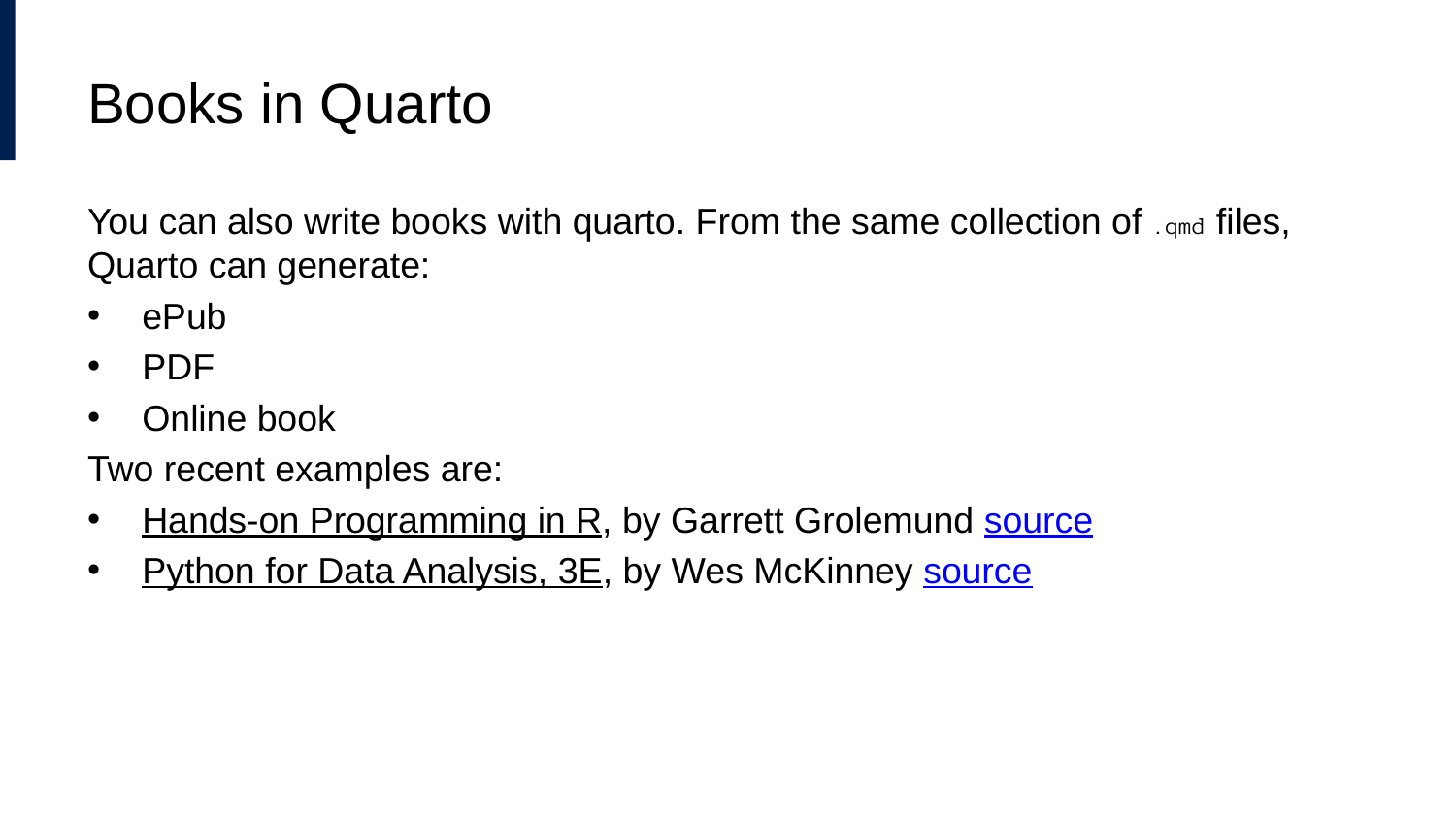

# Books in Quarto
You can also write books with quarto. From the same collection of .qmd files, Quarto can generate:
ePub
PDF
Online book
Two recent examples are:
Hands-on Programming in R, by Garrett Grolemund source
Python for Data Analysis, 3E, by Wes McKinney source